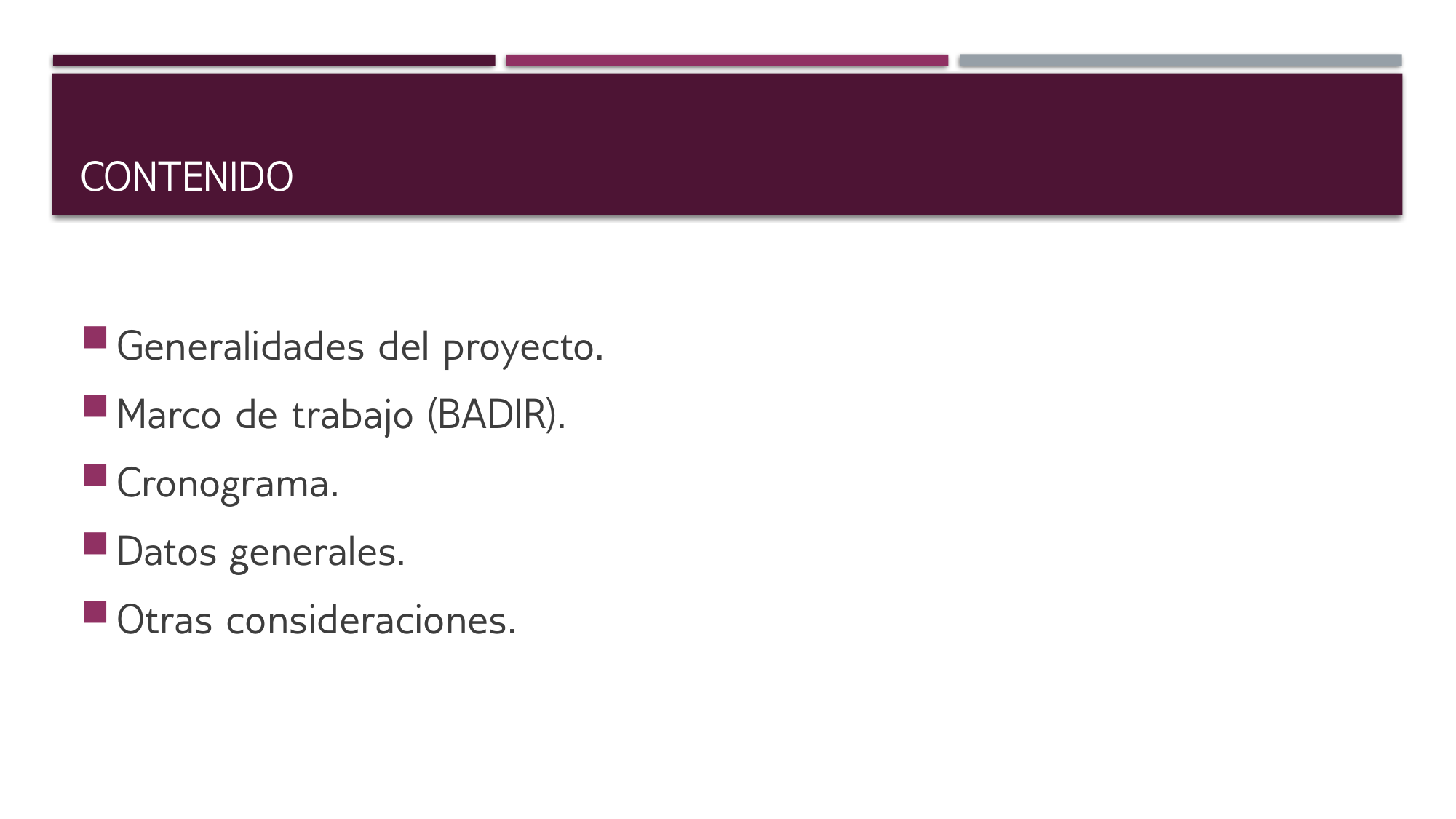

# Contenido
Generalidades del proyecto.
Marco de trabajo (BADIR).
Cronograma.
Datos generales.
Otras consideraciones.